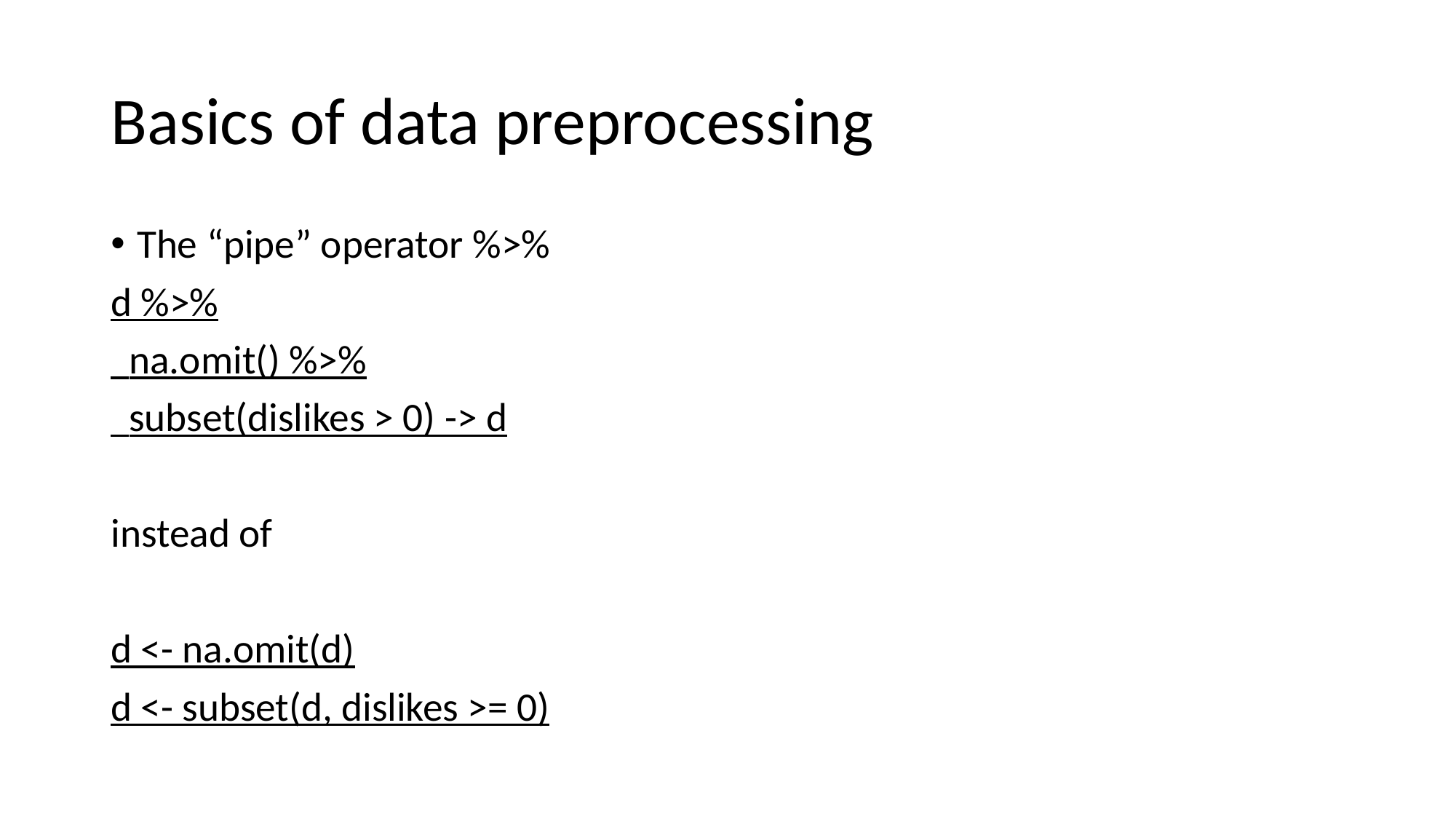

# Basics of data preprocessing
The “pipe” operator %>%
d %>%
  na.omit() %>%
  subset(dislikes > 0) -> d

instead of

d <- na.omit(d)
d <- subset(d, dislikes >= 0)